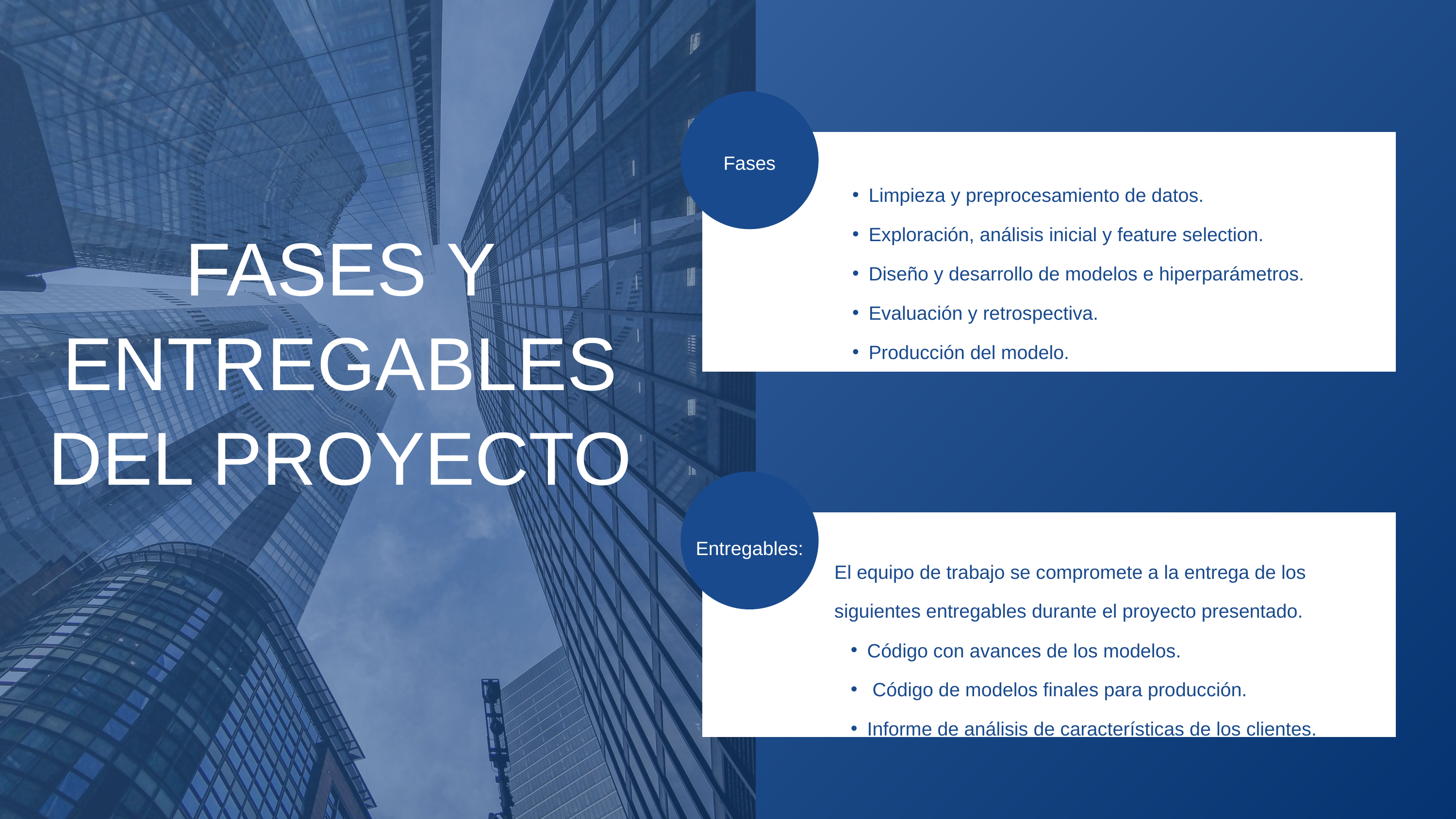

Fases

Limpieza y preprocesamiento de datos.
Exploración, análisis inicial y feature selection.
Diseño y desarrollo de modelos e hiperparámetros.
Evaluación y retrospectiva.
Producción del modelo.
FASES Y ENTREGABLES DEL PROYECTO

Entregables:
El equipo de trabajo se compromete a la entrega de los siguientes entregables durante el proyecto presentado.
Código con avances de los modelos.
 Código de modelos finales para producción.
Informe de análisis de características de los clientes.